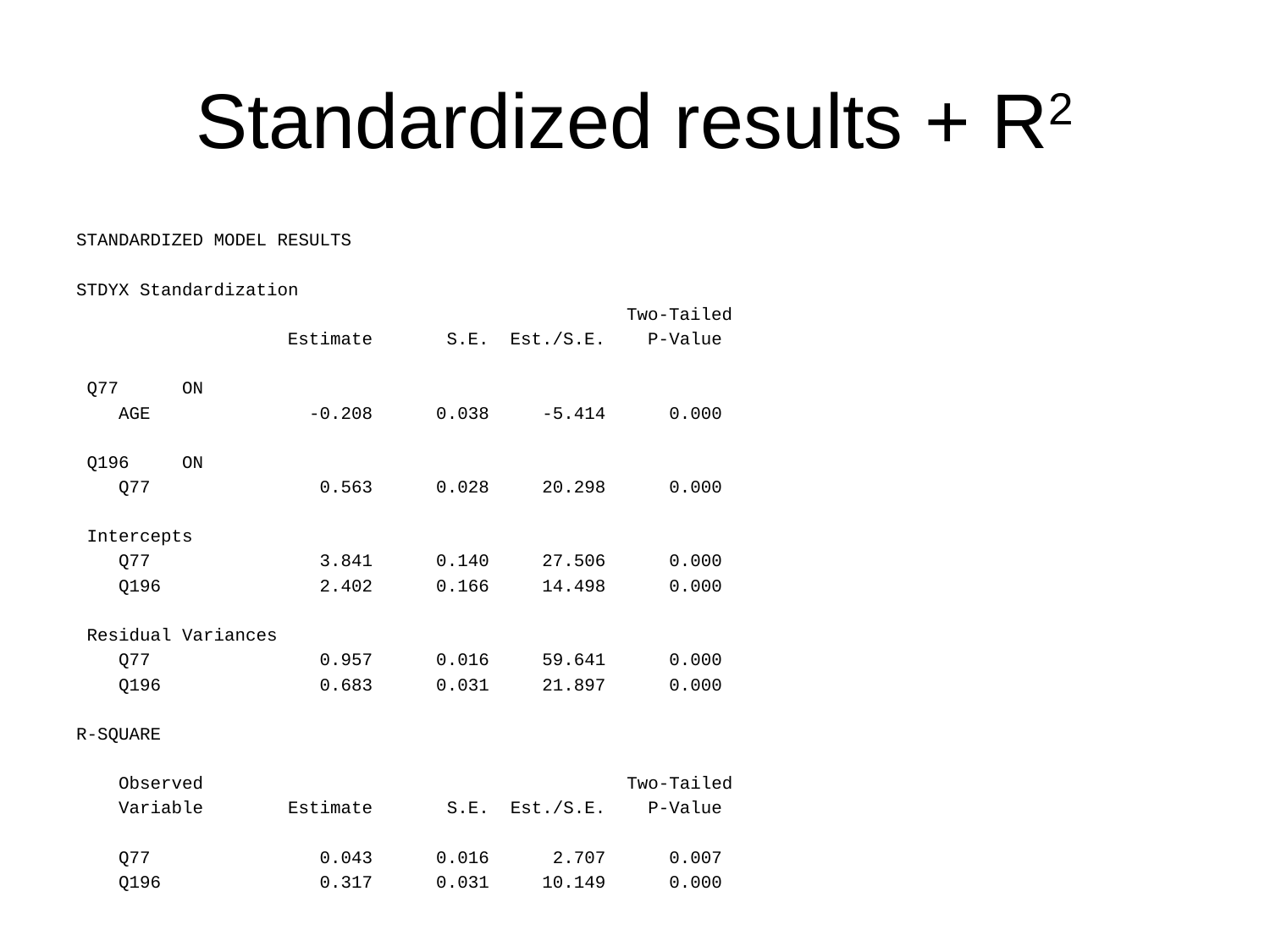

# Standardized results + R2
STANDARDIZED MODEL RESULTS

STDYX Standardization
                                                    Two-Tailed
                    Estimate       S.E.  Est./S.E.    P-Value

 Q77      ON
    AGE               -0.208      0.038     -5.414      0.000

 Q196     ON
    Q77                0.563      0.028     20.298      0.000

 Intercepts
    Q77                3.841      0.140     27.506      0.000
    Q196               2.402      0.166     14.498      0.000

 Residual Variances
    Q77                0.957      0.016     59.641      0.000
    Q196               0.683      0.031     21.897      0.000

R-SQUARE

    Observed                                        Two-Tailed
    Variable        Estimate       S.E.  Est./S.E.    P-Value

    Q77                0.043      0.016      2.707      0.007
    Q196               0.317      0.031     10.149      0.000